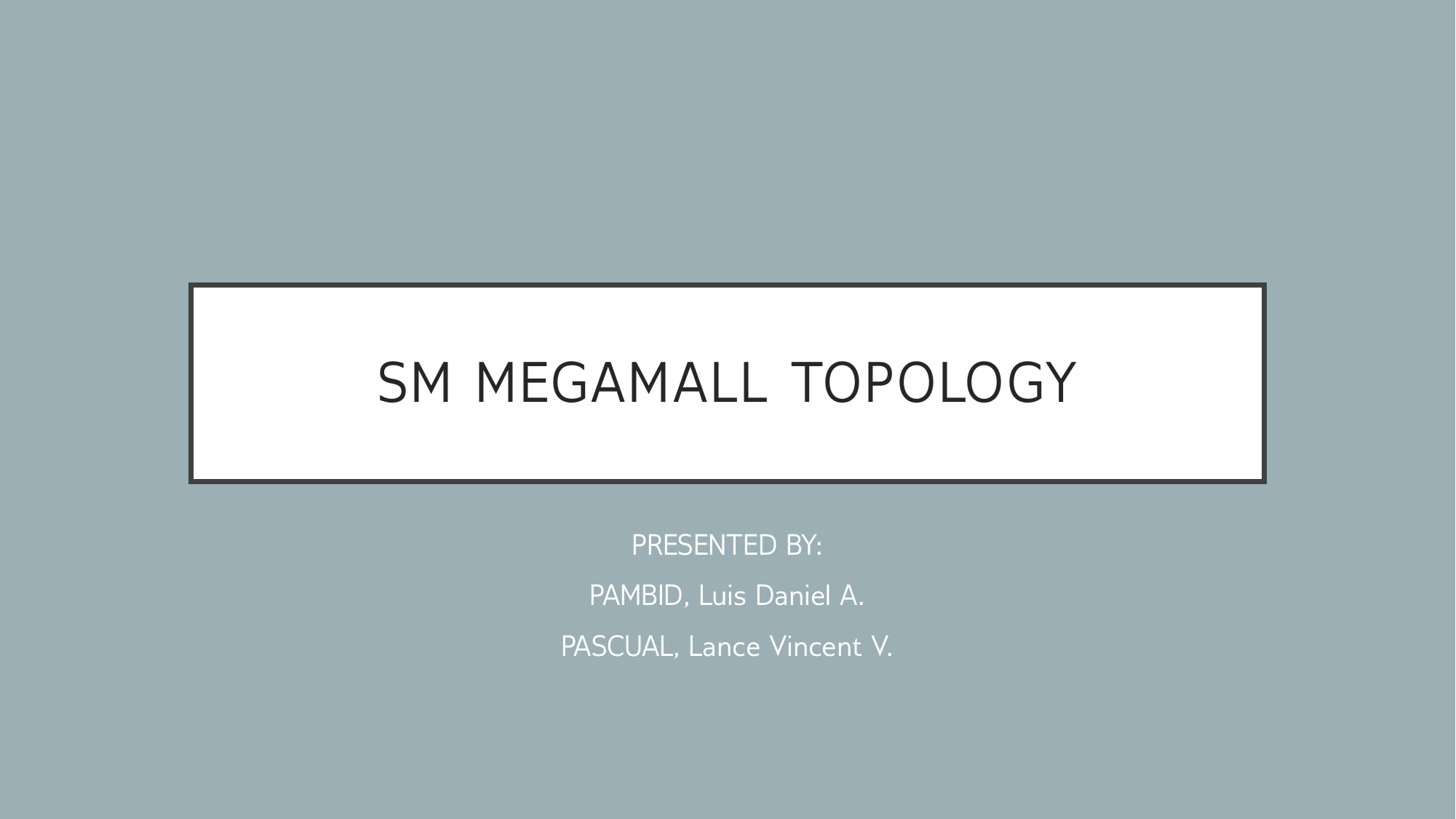

# SM MEGAMALL TOPOLOGY
PRESENTED BY:
PAMBID, Luis Daniel A.
PASCUAL, Lance Vincent V.